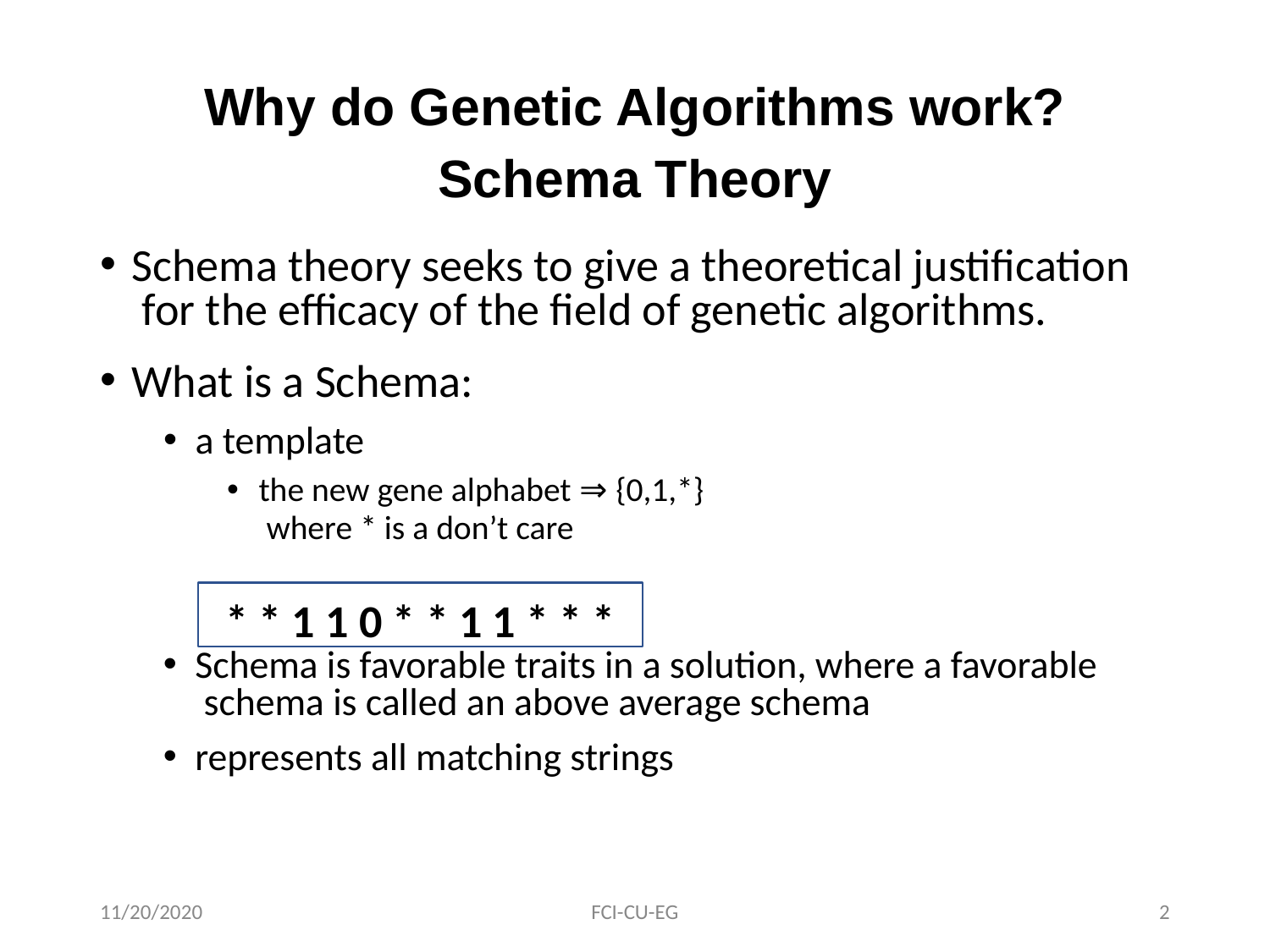

# Why do Genetic Algorithms work? Schema Theory
Schema theory seeks to give a theoretical justification  for the efficacy of the field of genetic algorithms.
What is a Schema:
a template
the new gene alphabet ⇒ {0,1,*}  where * is a don’t care
* * 1 1 0 * * 1 1 * * *
Schema is favorable traits in a solution, where a favorable  schema is called an above average schema
represents all matching strings
11/20/2020
FCI-CU-EG
2